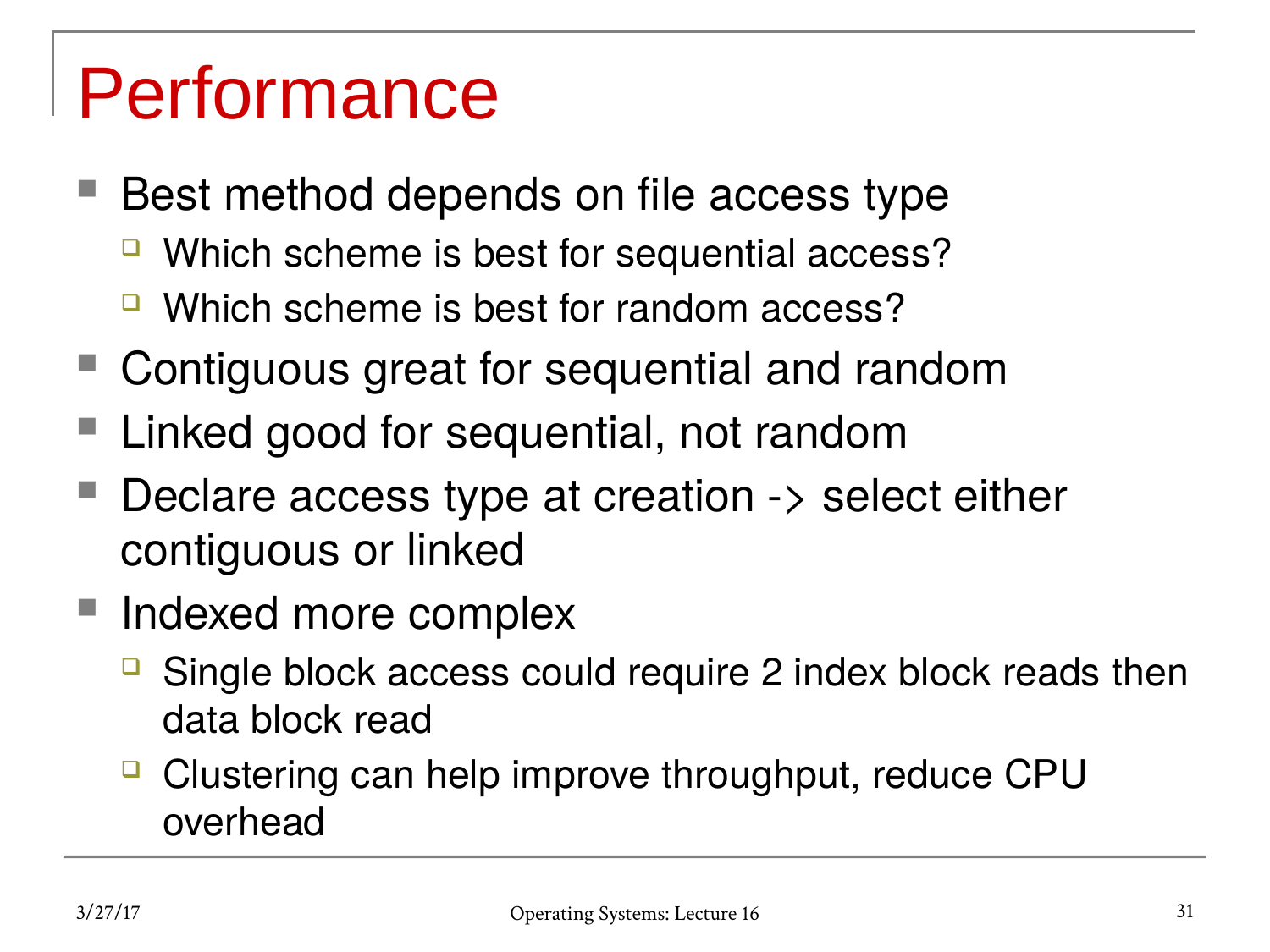

# Performance
Best method depends on file access type
Which scheme is best for sequential access?
Which scheme is best for random access?
Contiguous great for sequential and random
Linked good for sequential, not random
Declare access type at creation -> select either contiguous or linked
Indexed more complex
Single block access could require 2 index block reads then data block read
Clustering can help improve throughput, reduce CPU overhead

3/27/17
31
Operating Systems: Lecture 16